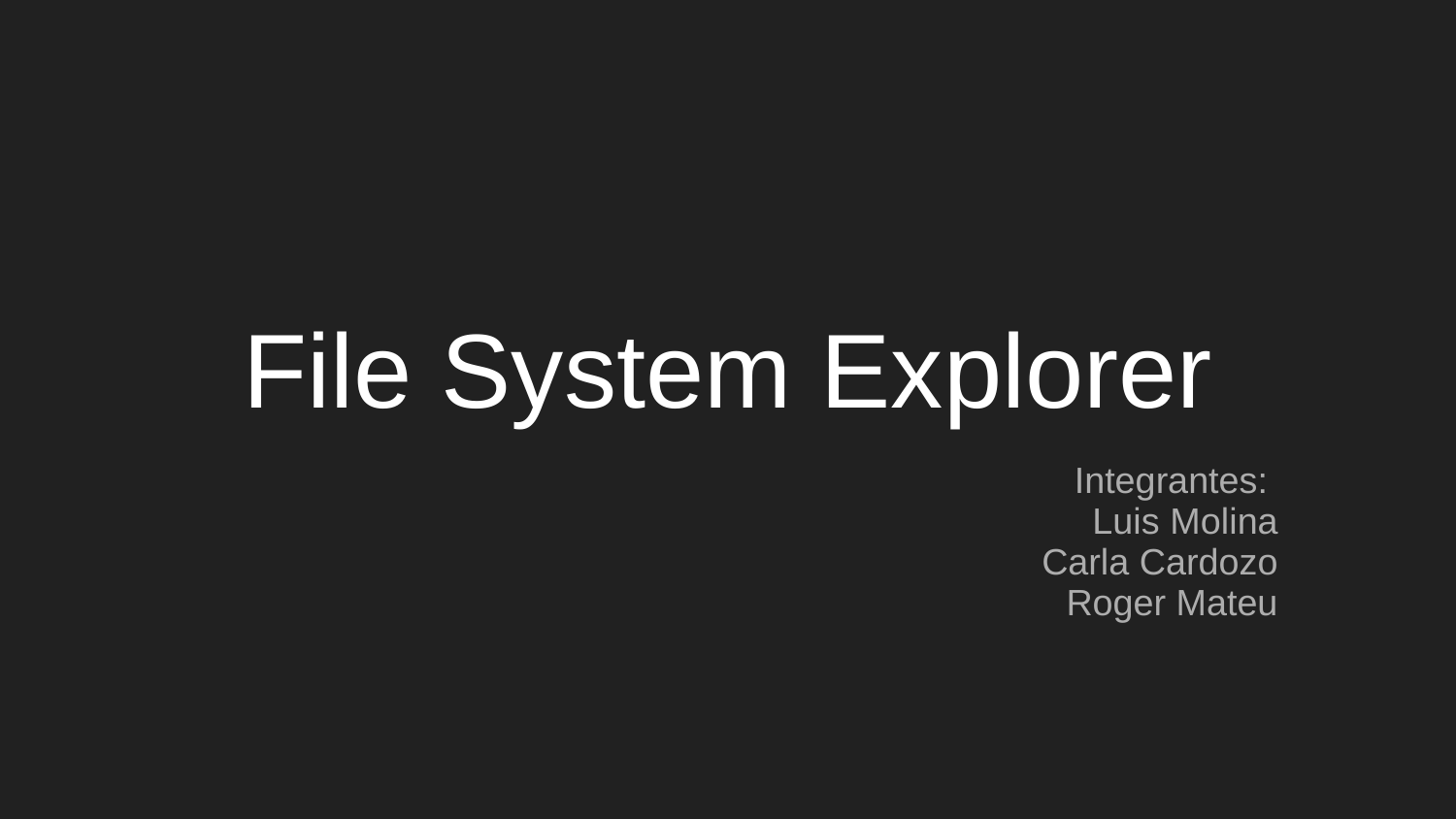

# File System Explorer
Integrantes:
Luis Molina
Carla Cardozo
Roger Mateu